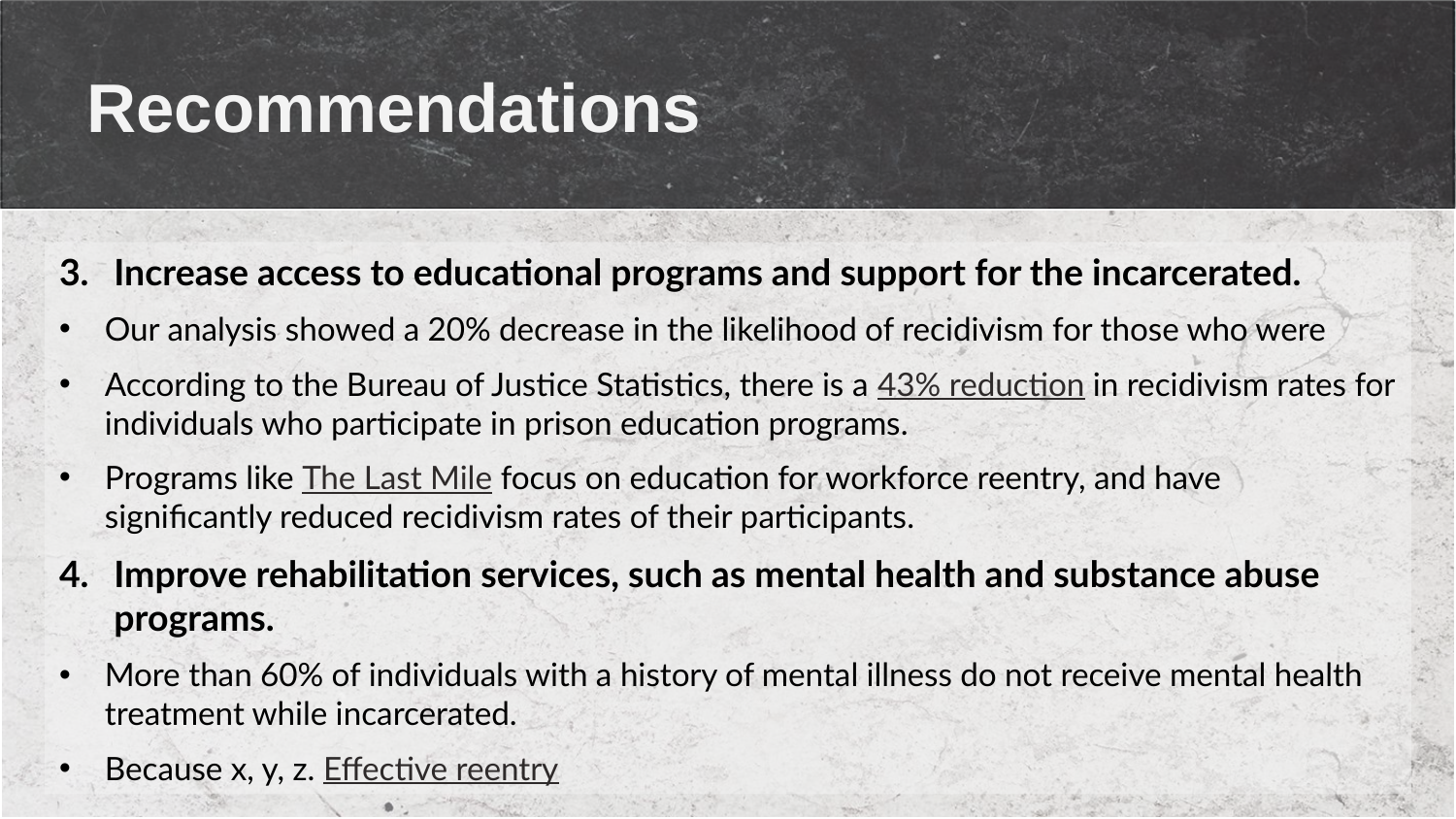

Recommendations
Increase access to educational programs and support for the incarcerated.
Our analysis showed a 20% decrease in the likelihood of recidivism for those who were
According to the Bureau of Justice Statistics, there is a 43% reduction in recidivism rates for individuals who participate in prison education programs.
Programs like The Last Mile focus on education for workforce reentry, and have significantly reduced recidivism rates of their participants.
Improve rehabilitation services, such as mental health and substance abuse programs.
More than 60% of individuals with a history of mental illness do not receive mental health treatment while incarcerated.
Because x, y, z. Effective reentry